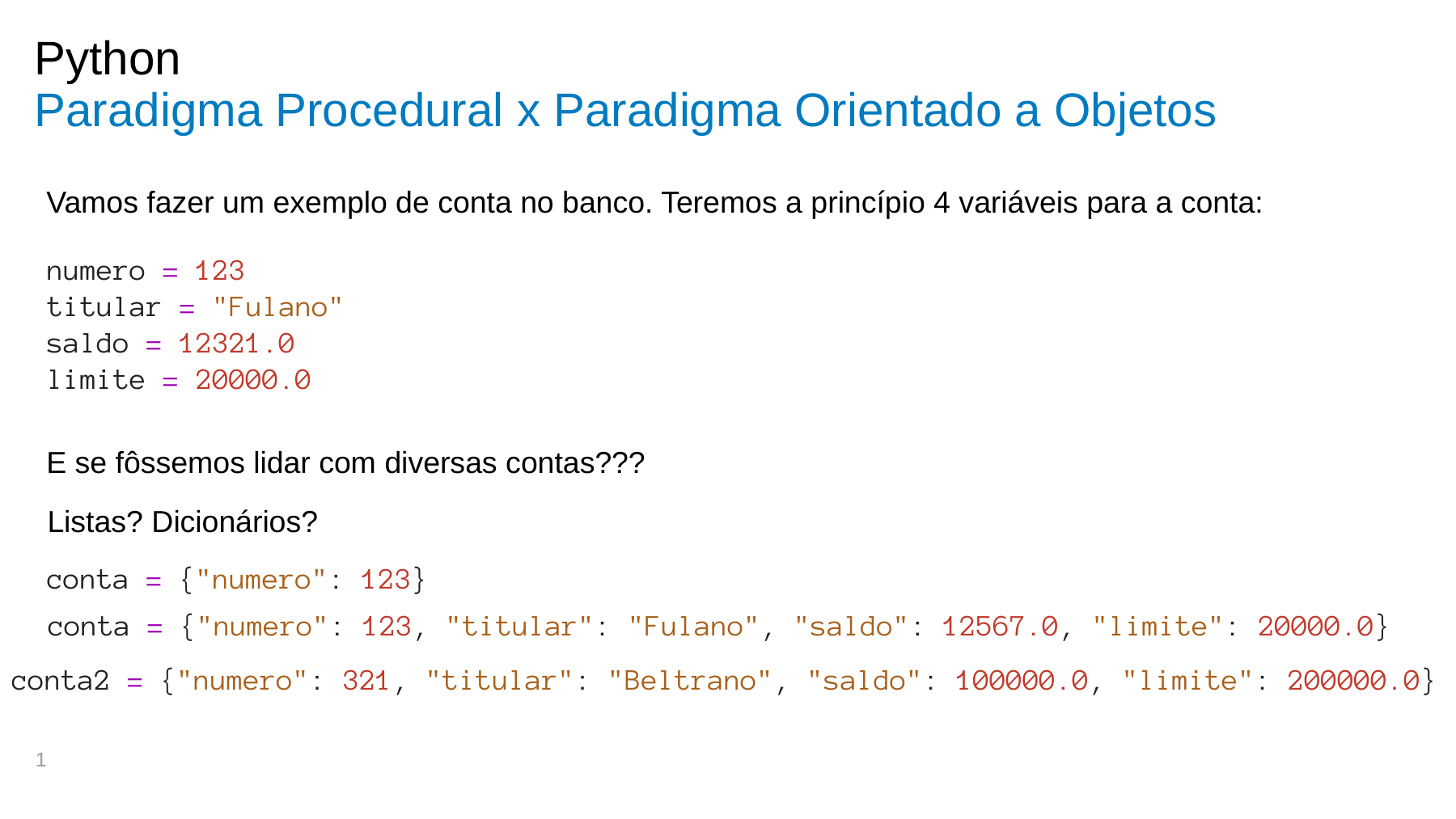

Python
# Paradigma Procedural x Paradigma Orientado a Objetos
Vamos fazer um exemplo de conta no banco. Teremos a princípio 4 variáveis para a conta:
numero = 123
titular = "Fulano"
saldo = 12321.0
limite = 20000.0
E se fôssemos lidar com diversas contas???
Listas? Dicionários?
conta = {"numero": 123}
conta = {"numero": 123, "titular": "Fulano", "saldo": 12567.0, "limite": 20000.0}
conta2 = {"numero": 321, "titular": "Beltrano", "saldo": 100000.0, "limite": 200000.0}
1